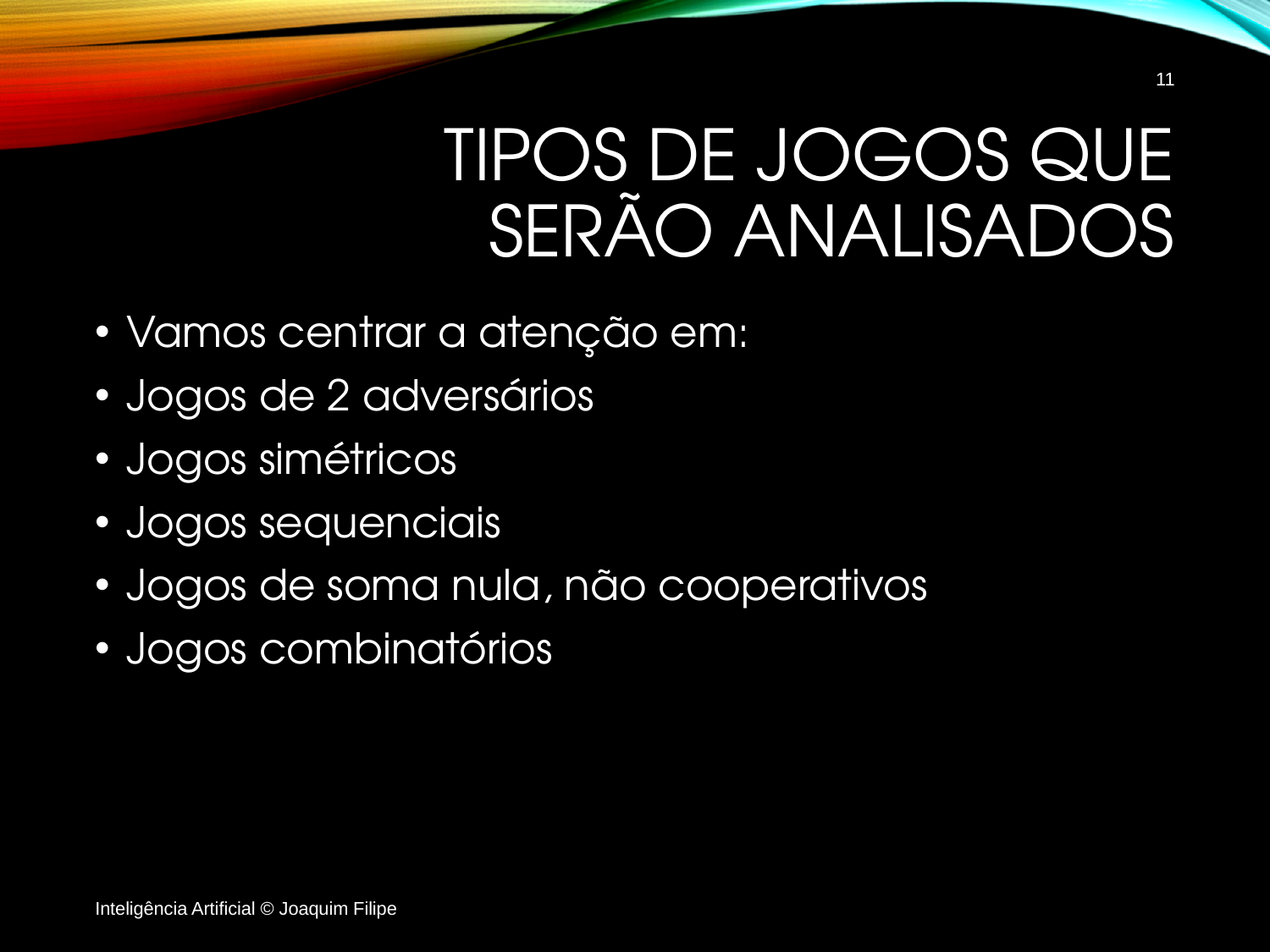

11
# Tipos de Jogos que serão analisados
Vamos centrar a atenção em:
Jogos de 2 adversários
Jogos simétricos
Jogos sequenciais
Jogos de soma nula, não cooperativos
Jogos combinatórios

Inteligência Artificial © Joaquim Filipe